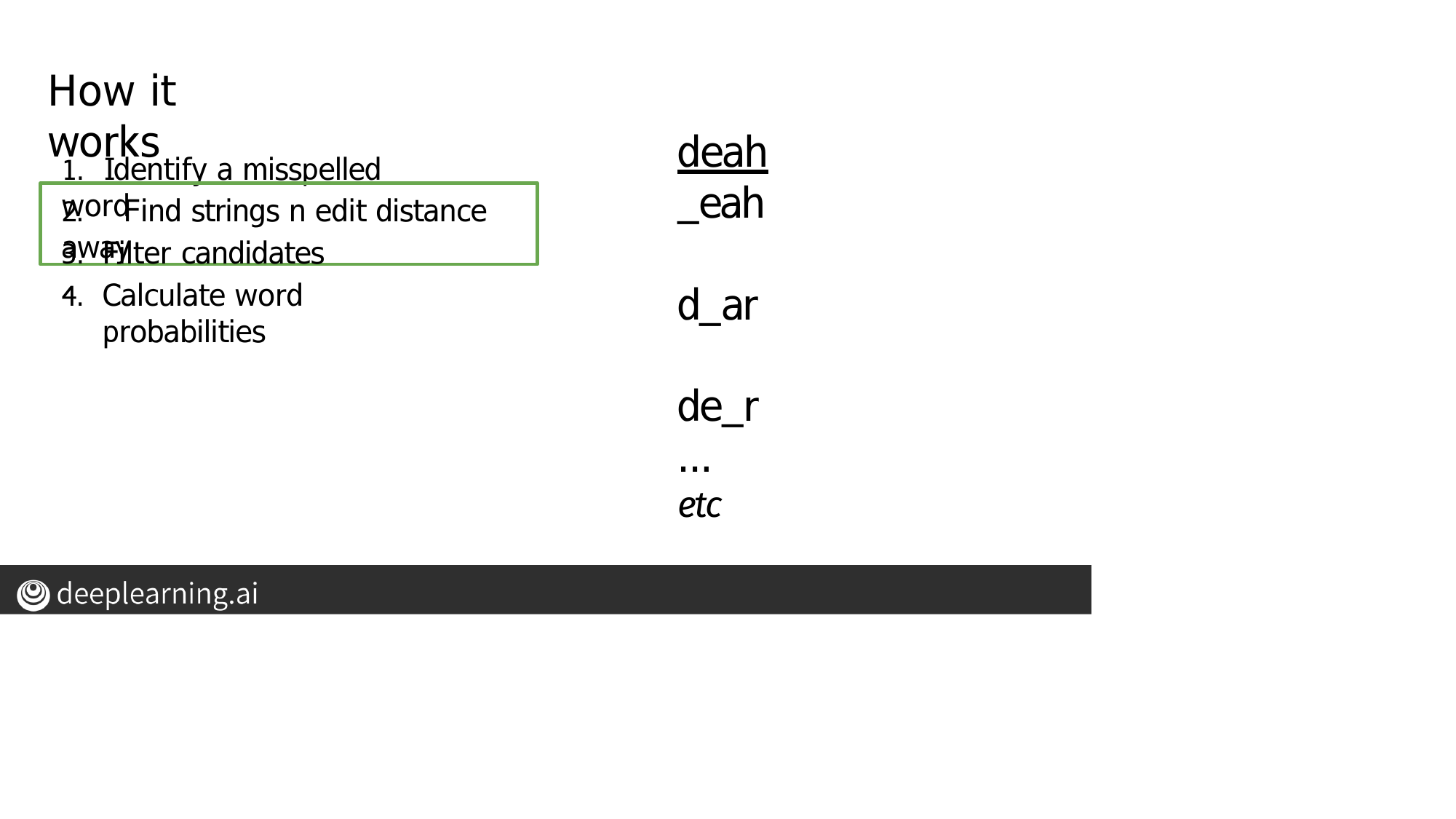

# How it works
deah
_eah  d_ar  de_r
… etc
1.	Identify a misspelled word
2.	Find strings n edit distance away
Filter candidates
Calculate word probabilities